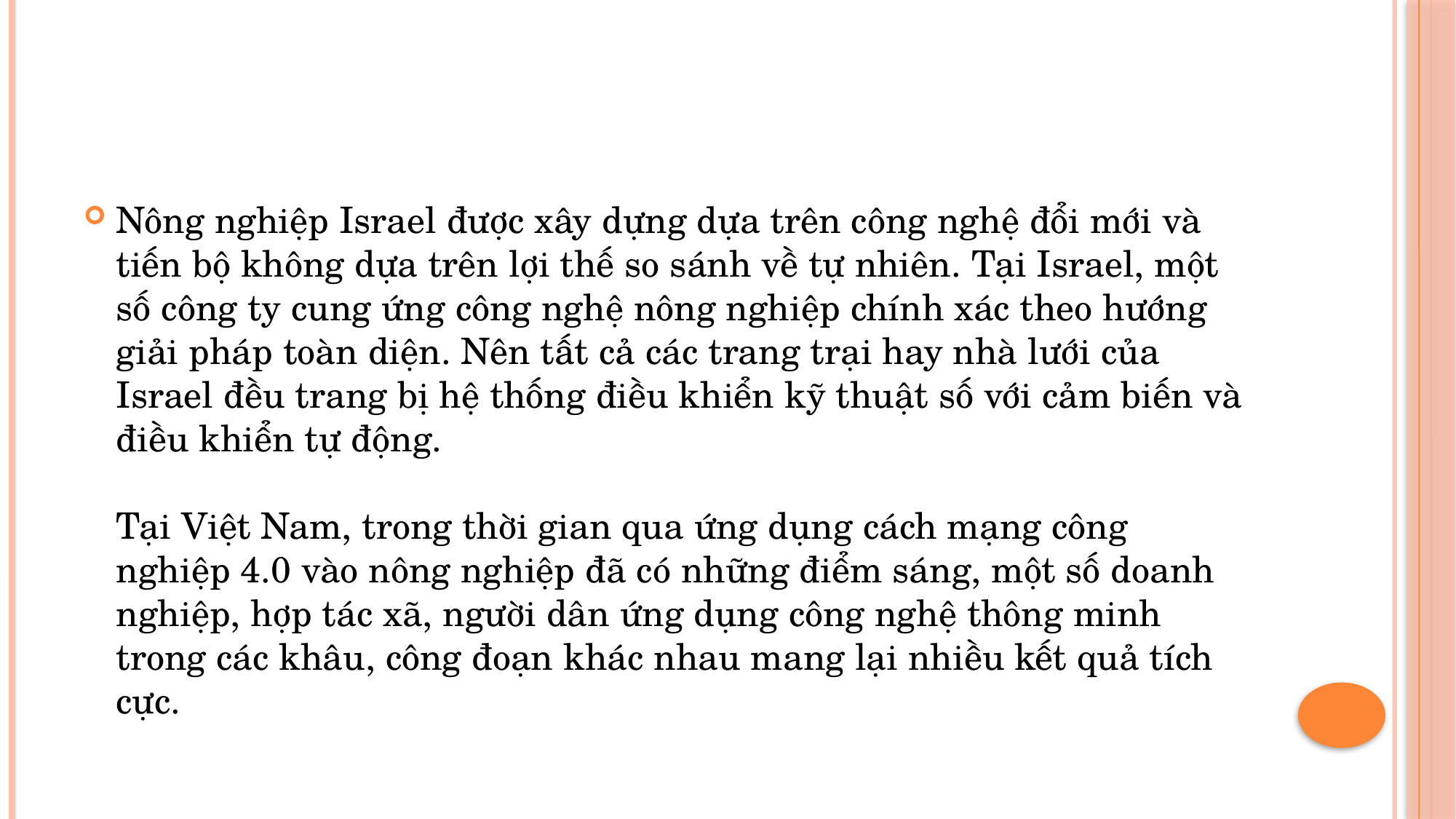

#
Nông nghiệp Israel được xây dựng dựa trên công nghệ đổi mới và tiến bộ không dựa trên lợi thế so sánh về tự nhiên. Tại Israel, một số công ty cung ứng công nghệ nông nghiệp chính xác theo hướng giải pháp toàn diện. Nên tất cả các trang trại hay nhà lưới của Israel đều trang bị hệ thống điều khiển kỹ thuật số với cảm biến và điều khiển tự động. 
Tại Việt Nam, trong thời gian qua ứng dụng cách mạng công nghiệp 4.0 vào nông nghiệp đã có những điểm sáng, một số doanh nghiệp, hợp tác xã, người dân ứng dụng công nghệ thông minh trong các khâu, công đoạn khác nhau mang lại nhiều kết quả tích cực.